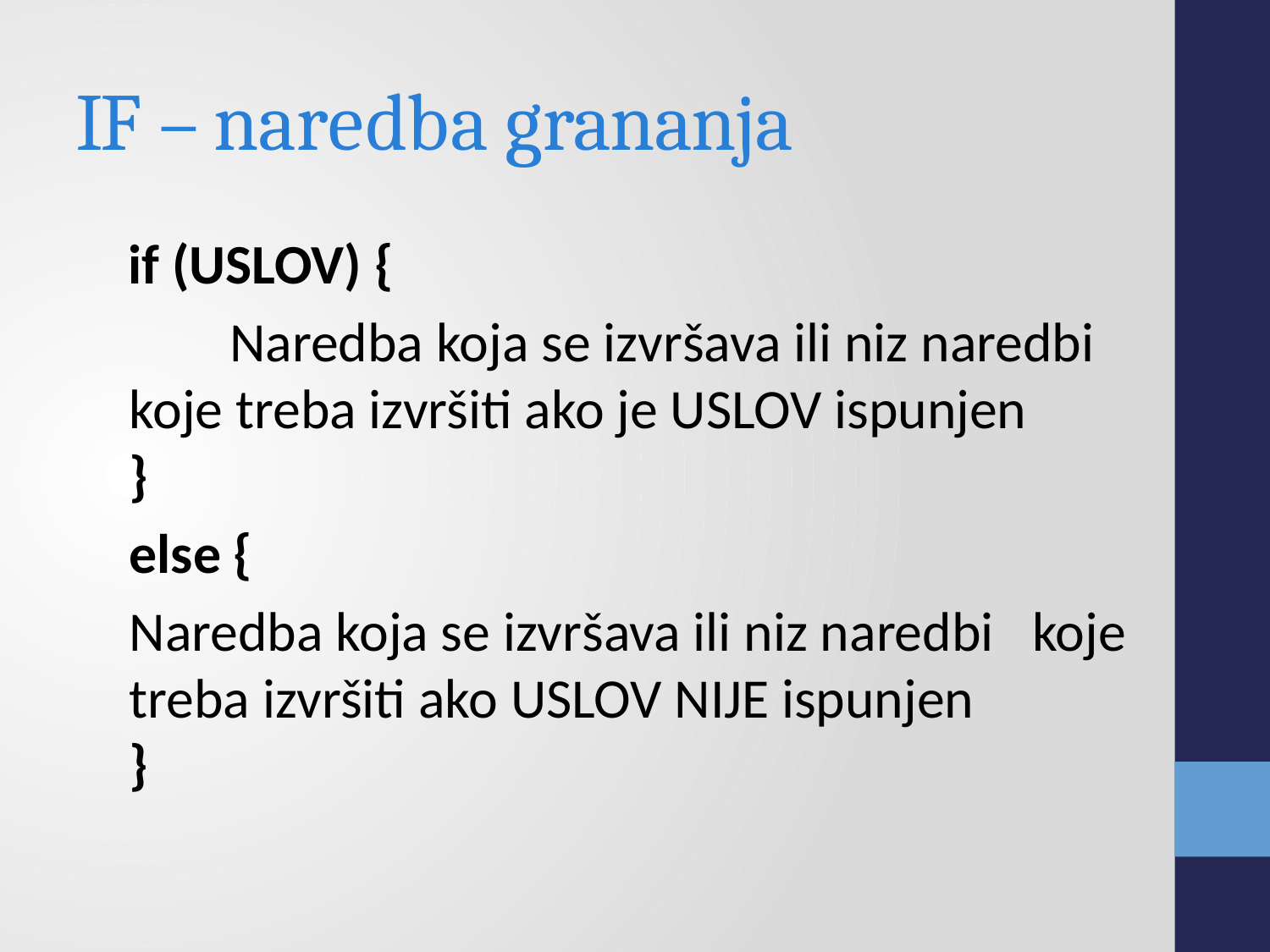

# IF – naredba grananja
   if (USLOV) {
  	Naredba koja se izvršava ili niz naredbi 	koje treba izvršiti ako je USLOV ispunjen
}
else {
	Naredba koja se izvršava ili niz naredbi 	koje treba izvršiti ako USLOV NIJE ispunjen
}